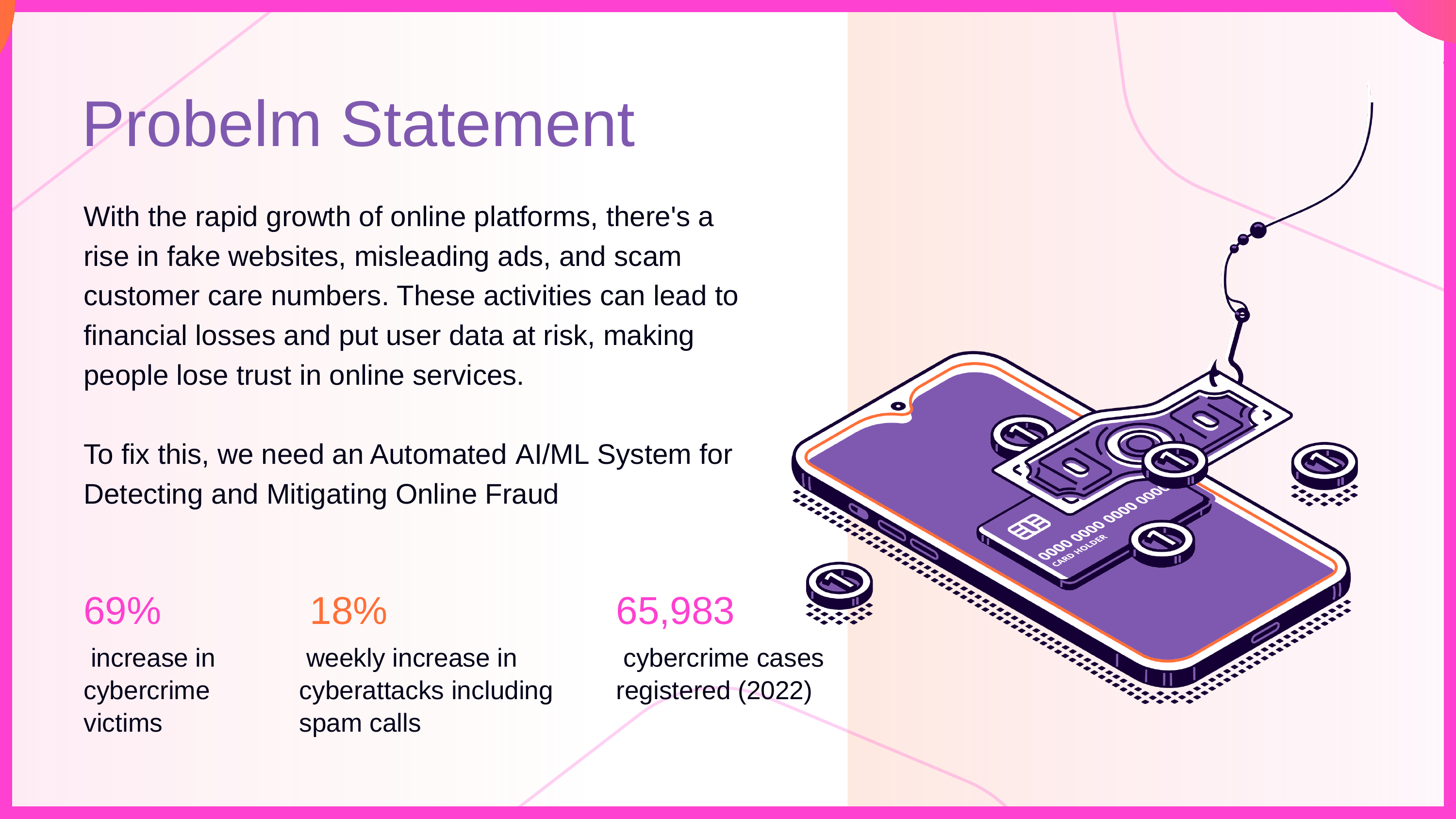

Probelm Statement
With the rapid growth of online platforms, there's a rise in fake websites, misleading ads, and scam customer care numbers. These activities can lead to financial losses and put user data at risk, making people lose trust in online services.

To fix this, we need an Automated AI/ML System for Detecting and Mitigating Online Fraud
69%
 increase in cybercrime victims
 18%
 weekly increase in cyberattacks including spam calls
65,983
 cybercrime cases registered (2022)